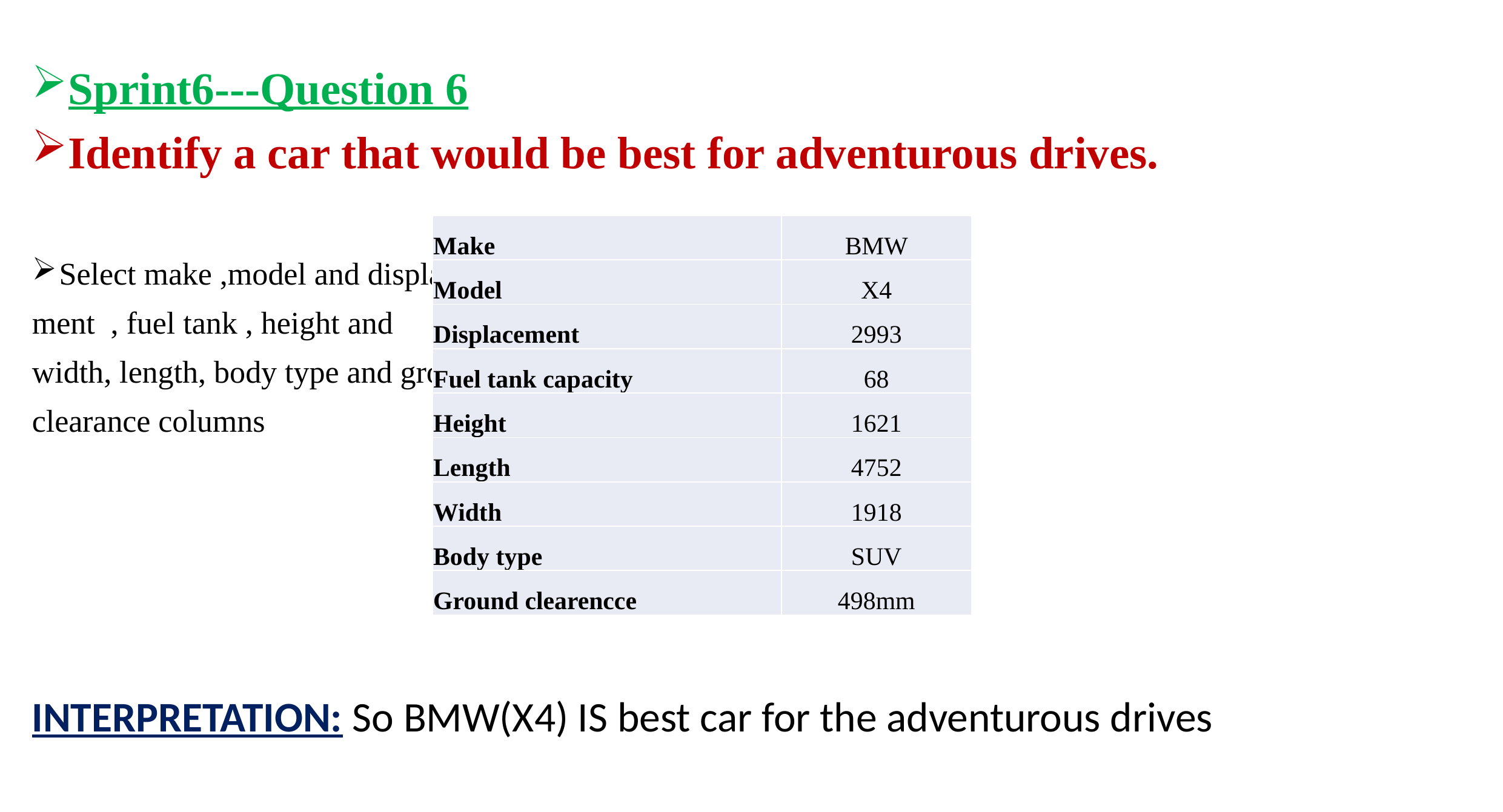

Sprint6---Question 6
Identify a car that would be best for adventurous drives.

Select make ,model and displace
ment  , fuel tank , height and
width, length, body type and ground
clearance columns

INTERPRETATION: So BMW(X4) IS best car for the adventurous drives
| Make | BMW |
| --- | --- |
| Model | X4 |
| Displacement | 2993 |
| Fuel tank capacity | 68 |
| Height | 1621 |
| Length | 4752 |
| Width | 1918 |
| Body type | SUV |
| Ground clearencce | 498mm |